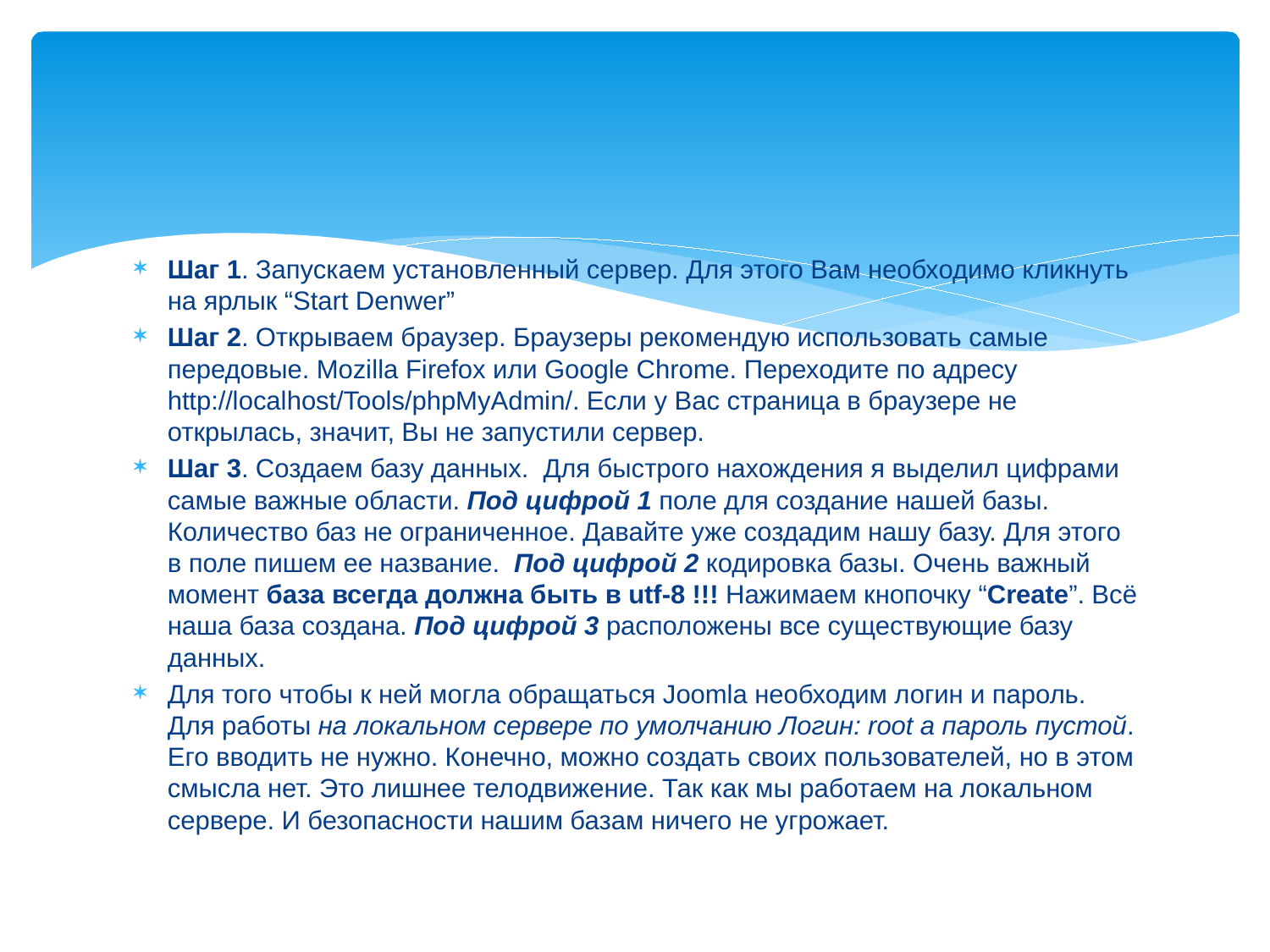

Шаг 1. Запускаем установленный сервер. Для этого Вам необходимо кликнуть на ярлык “Start Denwer”
Шаг 2. Открываем браузер. Браузеры рекомендую использовать самые передовые. Mozilla Firefox или Google Chrome. Переходите по адресу http://localhost/Tools/phpMyAdmin/. Если у Вас страница в браузере не открылась, значит, Вы не запустили сервер.
Шаг 3. Создаем базу данных.  Для быстрого нахождения я выделил цифрами самые важные области. Под цифрой 1 поле для создание нашей базы. Количество баз не ограниченное. Давайте уже создадим нашу базу. Для этого в поле пишем ее название.  Под цифрой 2 кодировка базы. Очень важный момент база всегда должна быть в utf-8 !!! Нажимаем кнопочку “Create”. Всё наша база создана. Под цифрой 3 расположены все существующие базу данных.
Для того чтобы к ней могла обращаться Joomla необходим логин и пароль. Для работы на локальном сервере по умолчанию Логин: root а пароль пустой. Его вводить не нужно. Конечно, можно создать своих пользователей, но в этом смысла нет. Это лишнее телодвижение. Так как мы работаем на локальном сервере. И безопасности нашим базам ничего не угрожает.